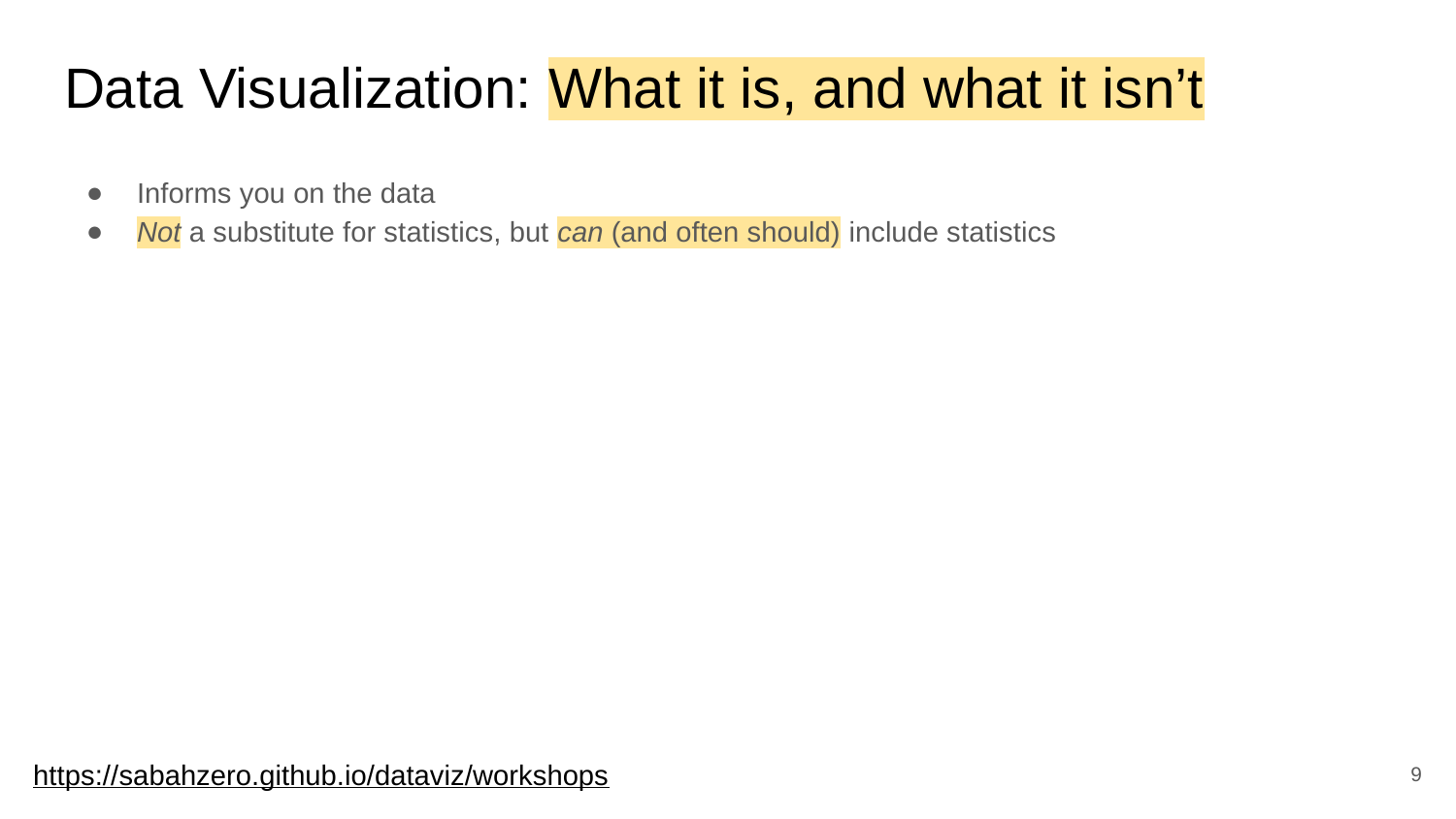

# Data Visualization: What it is, and what it isn’t

Informs you on the data
Not a substitute for statistics, but can (and often should) include statistics

9
https://sabahzero.github.io/dataviz/workshops